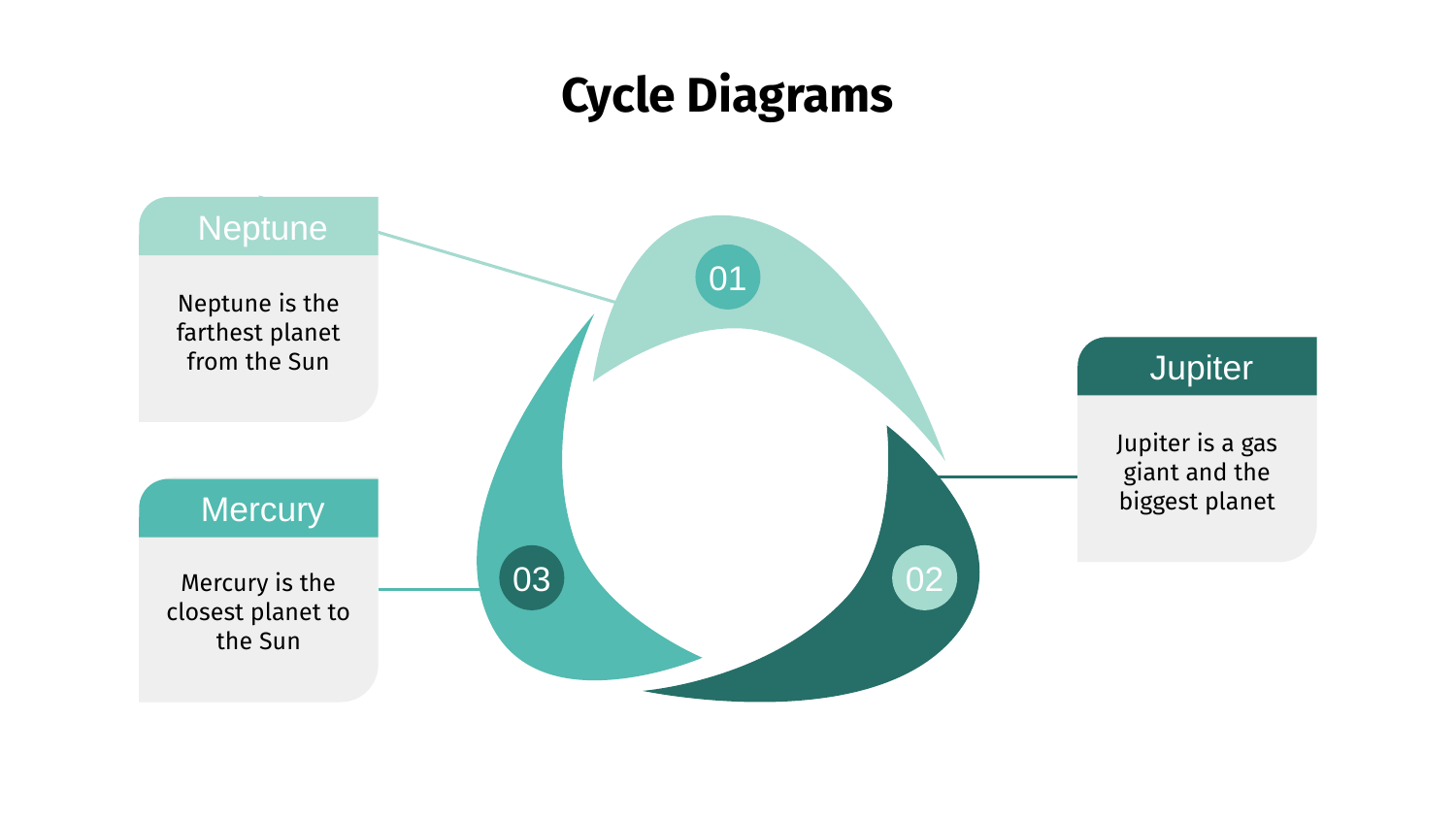

# Cycle Diagrams

Neptune
Neptune is the farthest planet from the Sun

01

03
Jupiter
Jupiter is a gas giant and the biggest planet
Mercury is the closest planet to the Sun
Mercury
02